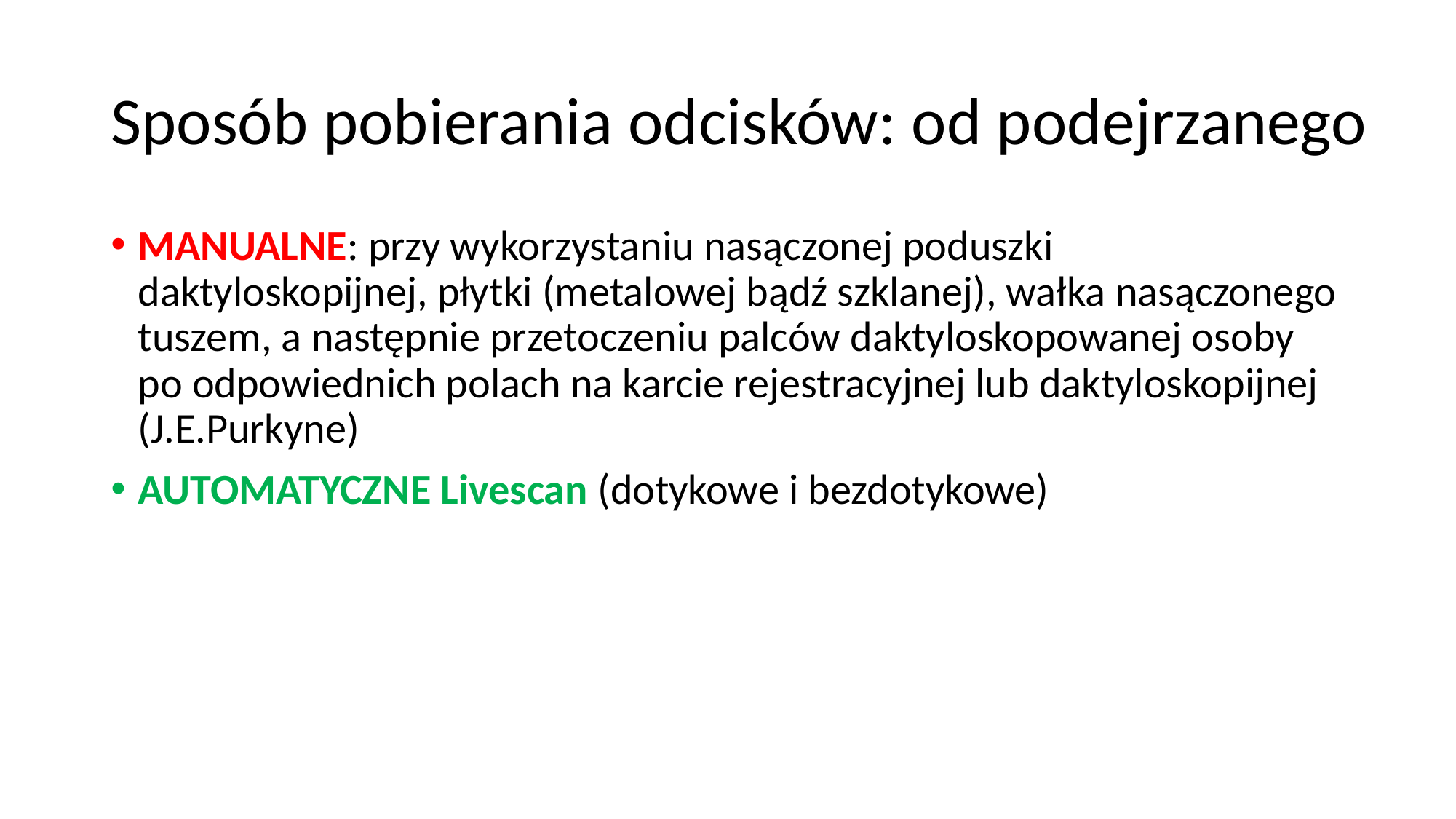

Sposób pobierania odcisków: od podejrzanego
MANUALNE: przy wykorzystaniu nasączonej poduszki daktyloskopijnej, płytki (metalowej bądź szklanej), wałka nasączonego tuszem, a następnie przetoczeniu palców daktyloskopowanej osoby po odpowiednich polach na karcie rejestracyjnej lub daktyloskopijnej (J.E.Purkyne)
AUTOMATYCZNE Livescan (dotykowe i bezdotykowe)